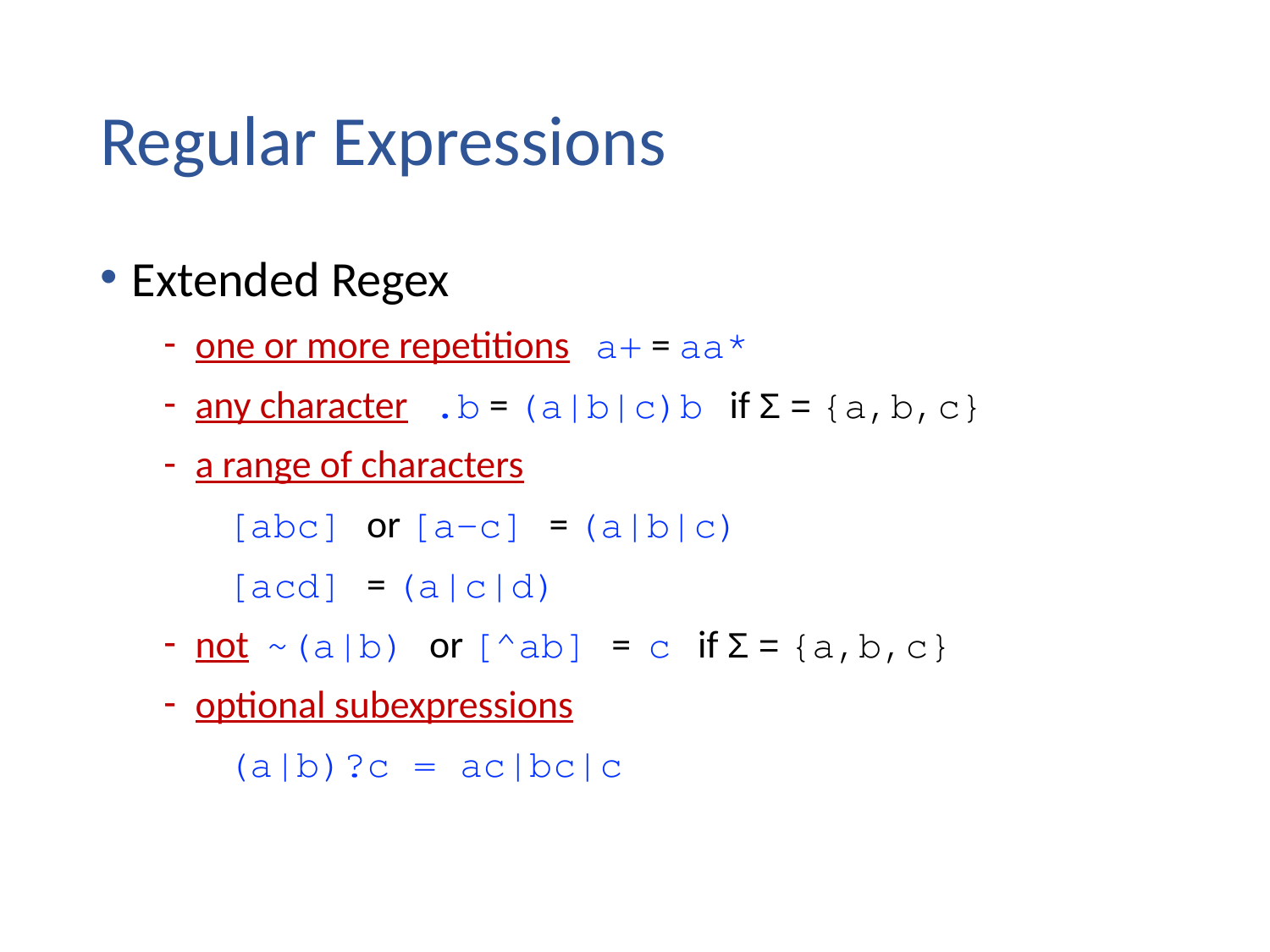

# Regular Expressions
Extended Regex
one or more repetitions   a+ = aa*
any character   .b = (a|b|c)b   if Σ = {a,b,c}
a range of characters
[abc] or [a-c] = (a|b|c)
[acd] = (a|c|d)
not  ~(a|b) or [^ab] =  c   if Σ = {a,b,c}
optional subexpressions
(a|b)?c = ac|bc|c